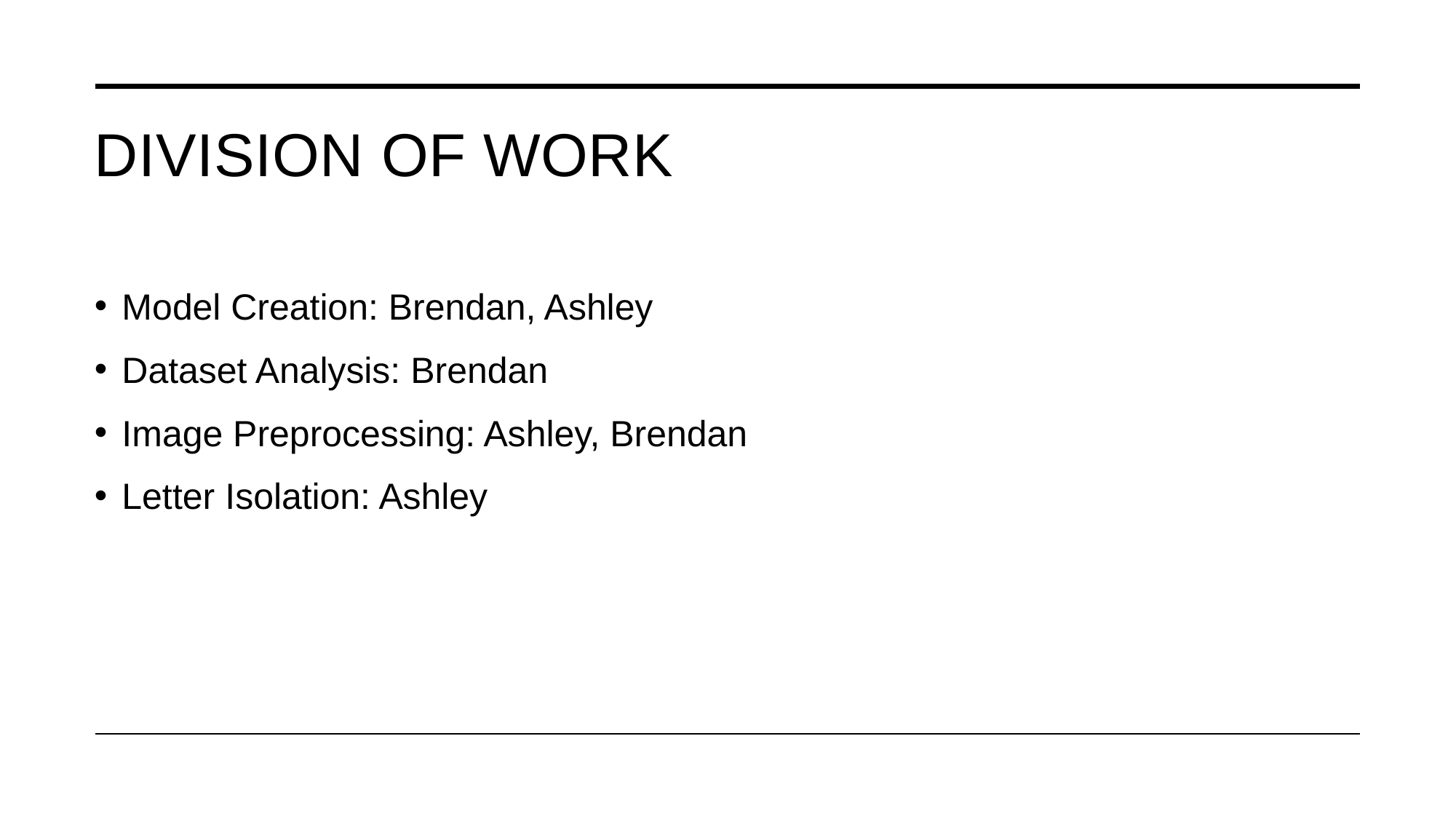

# Division of Work
Model Creation: Brendan, Ashley
Dataset Analysis: Brendan
Image Preprocessing: Ashley, Brendan
Letter Isolation: Ashley